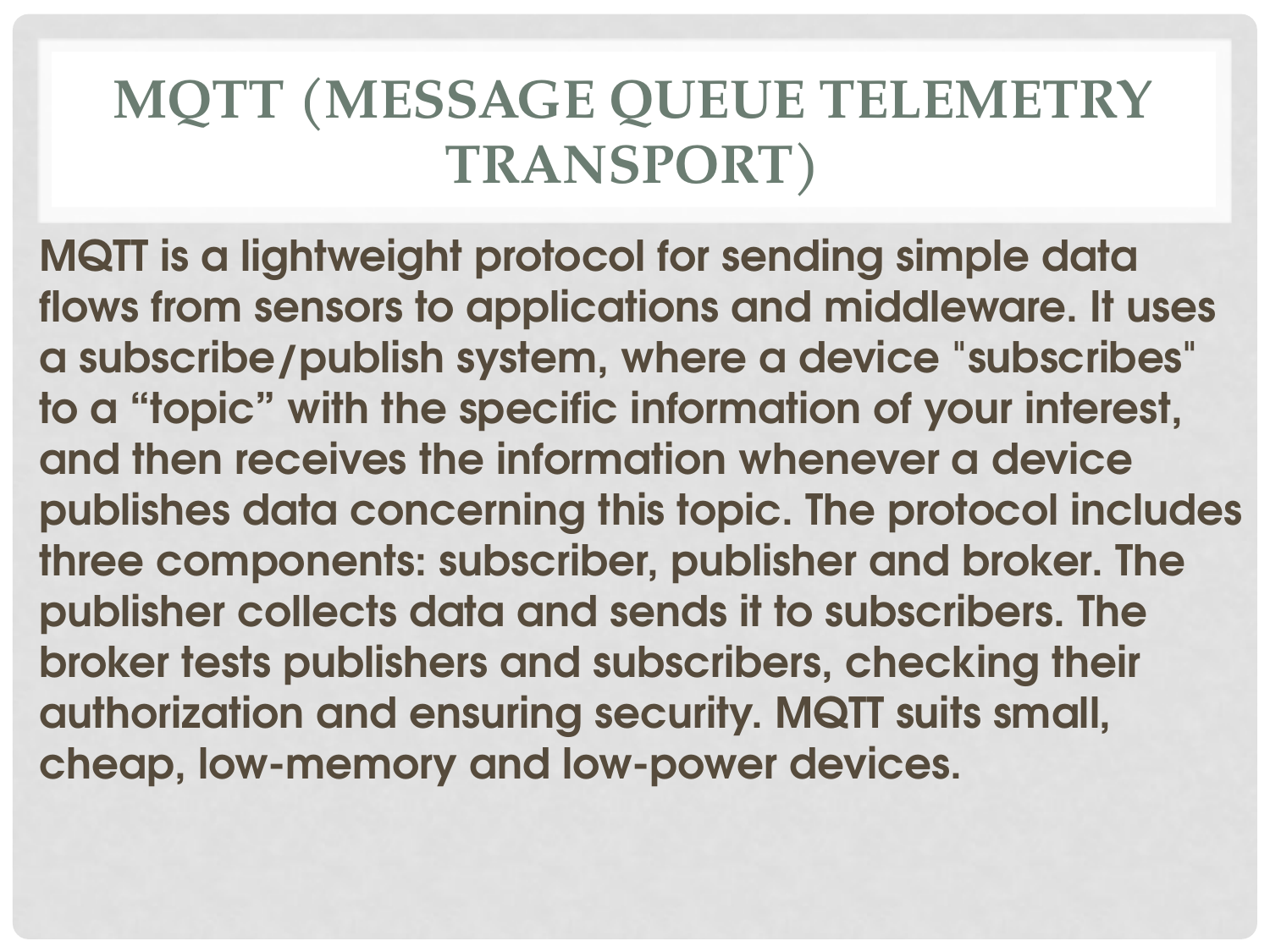

# MQTT (Message Queue Telemetry Transport)
MQTT is a lightweight protocol for sending simple data flows from sensors to applications and middleware. It uses a subscribe/publish system, where a device "subscribes" to a “topic” with the specific information of your interest, and then receives the information whenever a device publishes data concerning this topic. The protocol includes three components: subscriber, publisher and broker. The publisher collects data and sends it to subscribers. The broker tests publishers and subscribers, checking their authorization and ensuring security. MQTT suits small, cheap, low-memory and low-power devices.